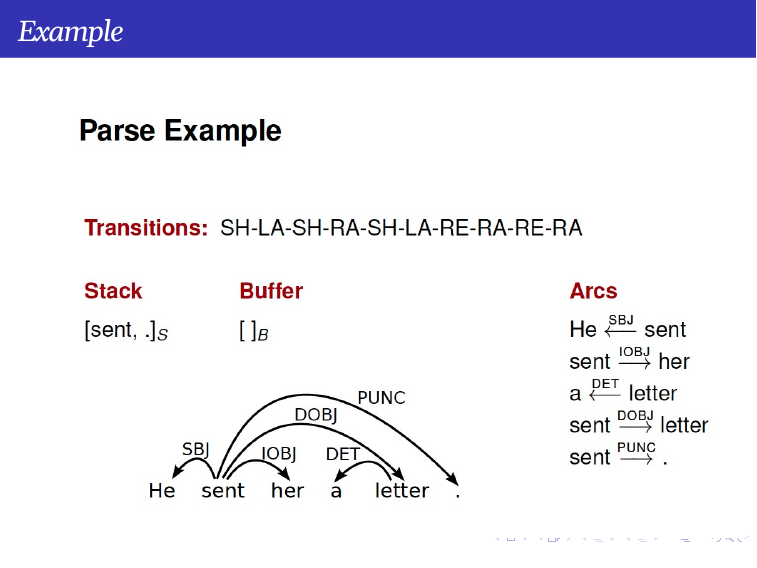

Example

Transition Based Parsing: Formulation
Week 6, Lecture 2
15 / 15